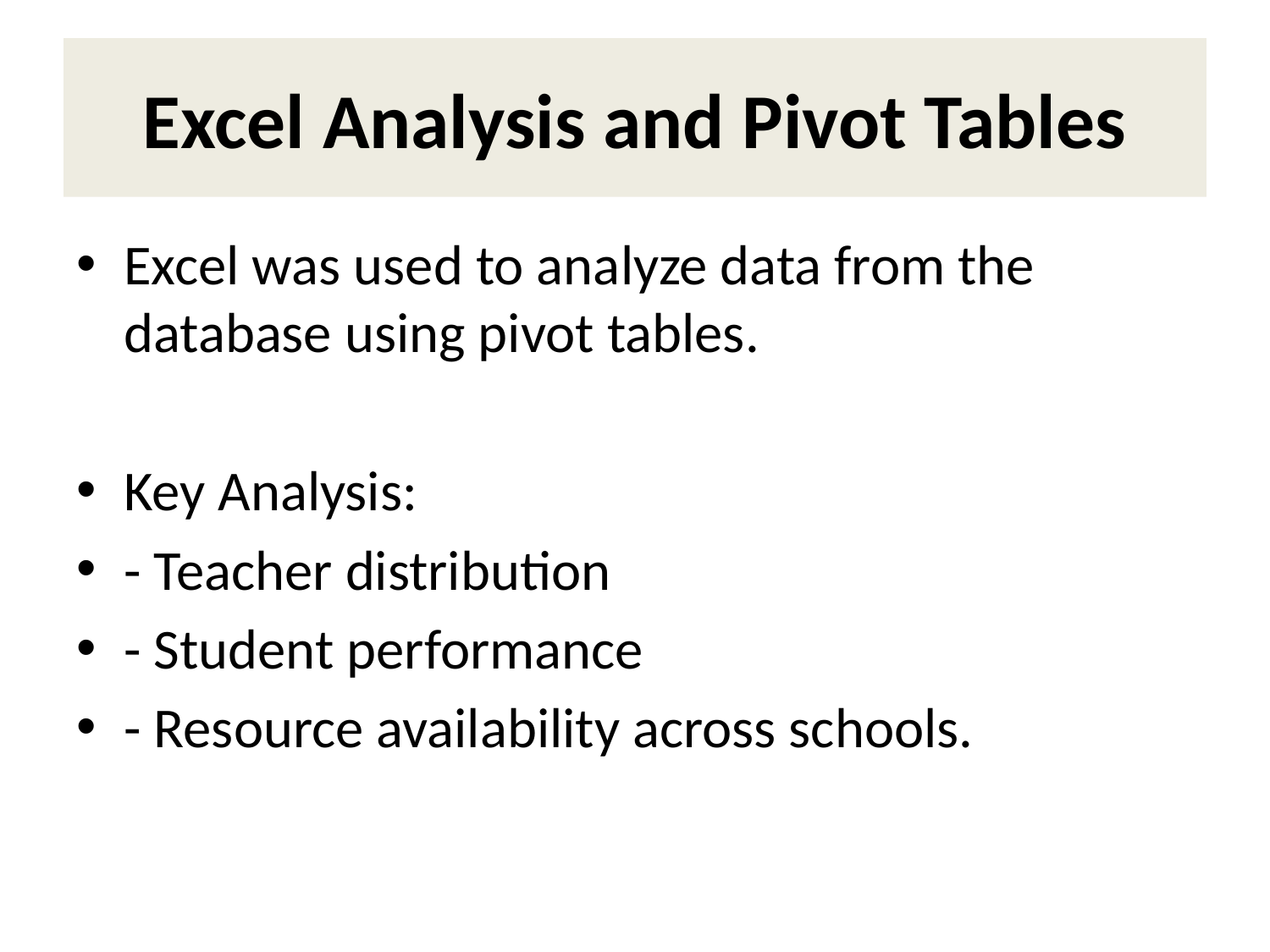

# Excel Analysis and Pivot Tables
Excel was used to analyze data from the database using pivot tables.

Key Analysis:
- Teacher distribution
- Student performance
- Resource availability across schools.